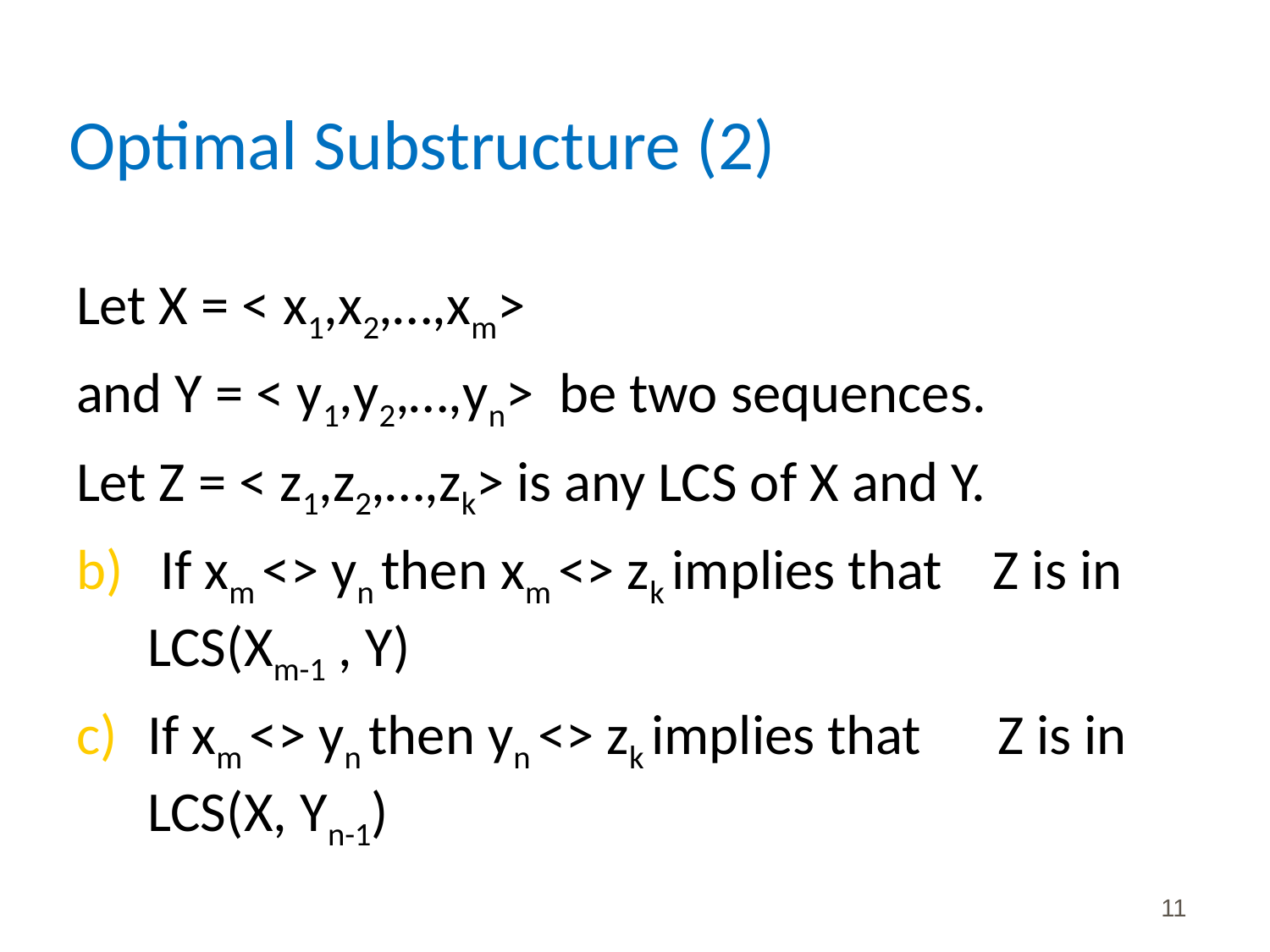

# Optimal Substructure (2)
Let X = < x1,x2,…,xm>
and Y = < y1,y2,…,yn>  be two sequences.
Let Z = < z1,z2,…,zk> is any LCS of X and Y.
 If xm <> yn then xm <> zk implies that    Z is in LCS(Xm-1 , Y)
If xm <> yn then yn <> zk implies that      Z is in LCS(X, Yn-1)
11